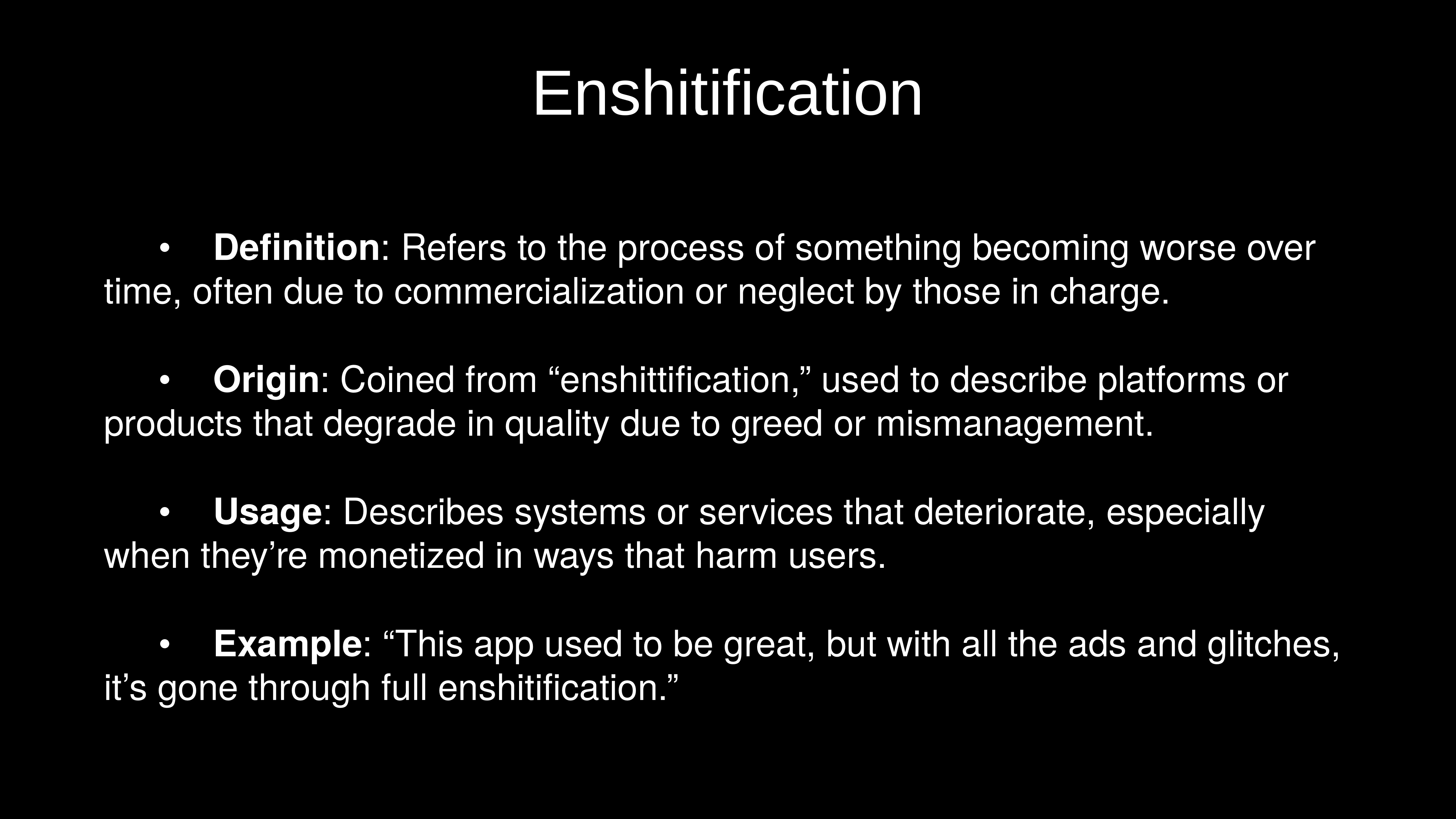

# Enshitification
	•	Definition: Refers to the process of something becoming worse over time, often due to commercialization or neglect by those in charge.
	•	Origin: Coined from “enshittification,” used to describe platforms or products that degrade in quality due to greed or mismanagement.
	•	Usage: Describes systems or services that deteriorate, especially when they’re monetized in ways that harm users.
	•	Example: “This app used to be great, but with all the ads and glitches, it’s gone through full enshitification.”